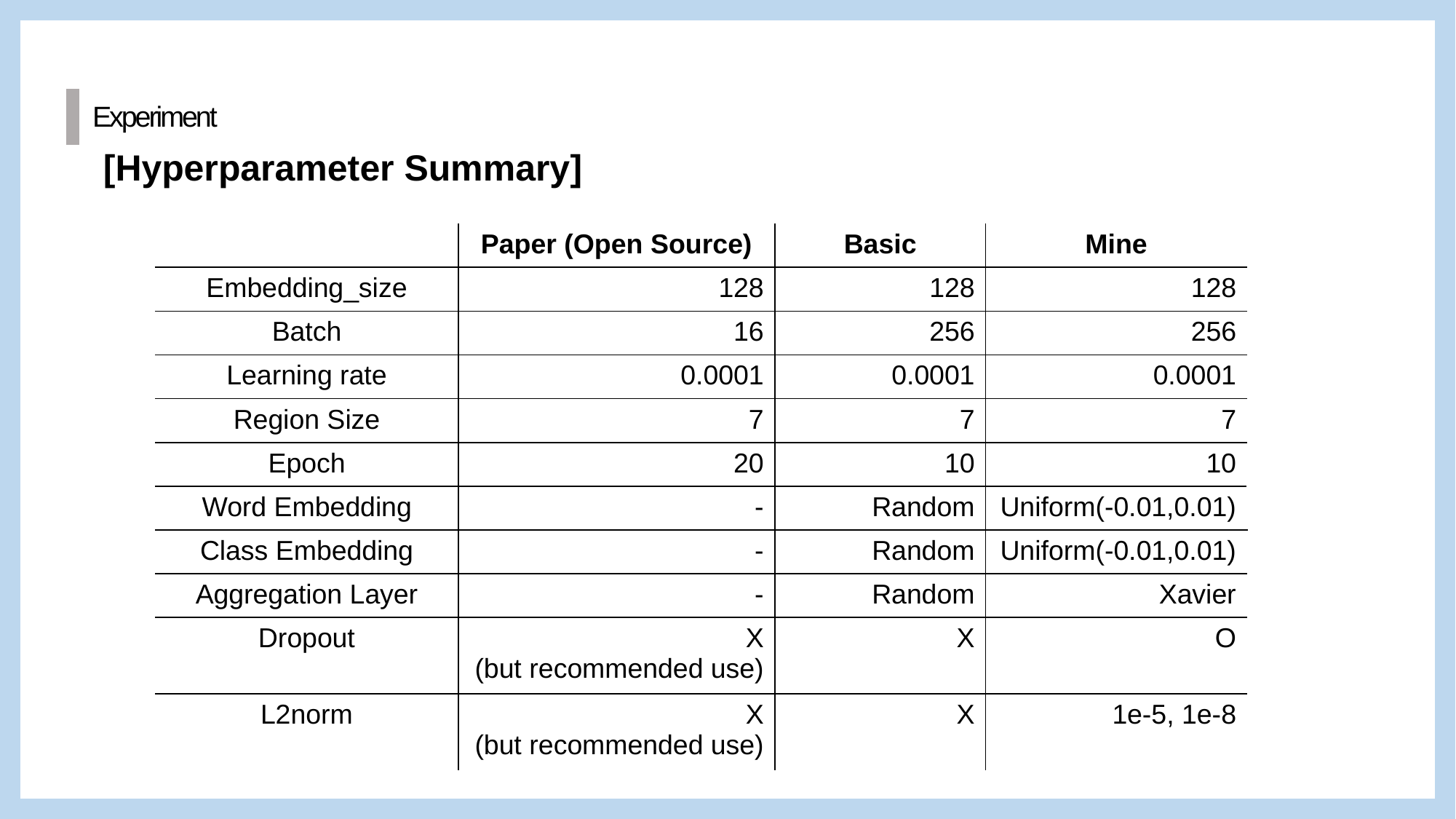

Experiment
[Hyperparameter Summary]
|  | Paper (Open Source) | Basic | Mine |
| --- | --- | --- | --- |
| Embedding\_size | 128 | 128 | 128 |
| Batch | 16 | 256 | 256 |
| Learning rate | 0.0001 | 0.0001 | 0.0001 |
| Region Size | 7 | 7 | 7 |
| Epoch | 20 | 10 | 10 |
| Word Embedding | - | Random | Uniform(-0.01,0.01) |
| Class Embedding | - | Random | Uniform(-0.01,0.01) |
| Aggregation Layer | - | Random | Xavier |
| Dropout | X (but recommended use) | X | O |
| L2norm | X (but recommended use) | X | 1e-5, 1e-8 |